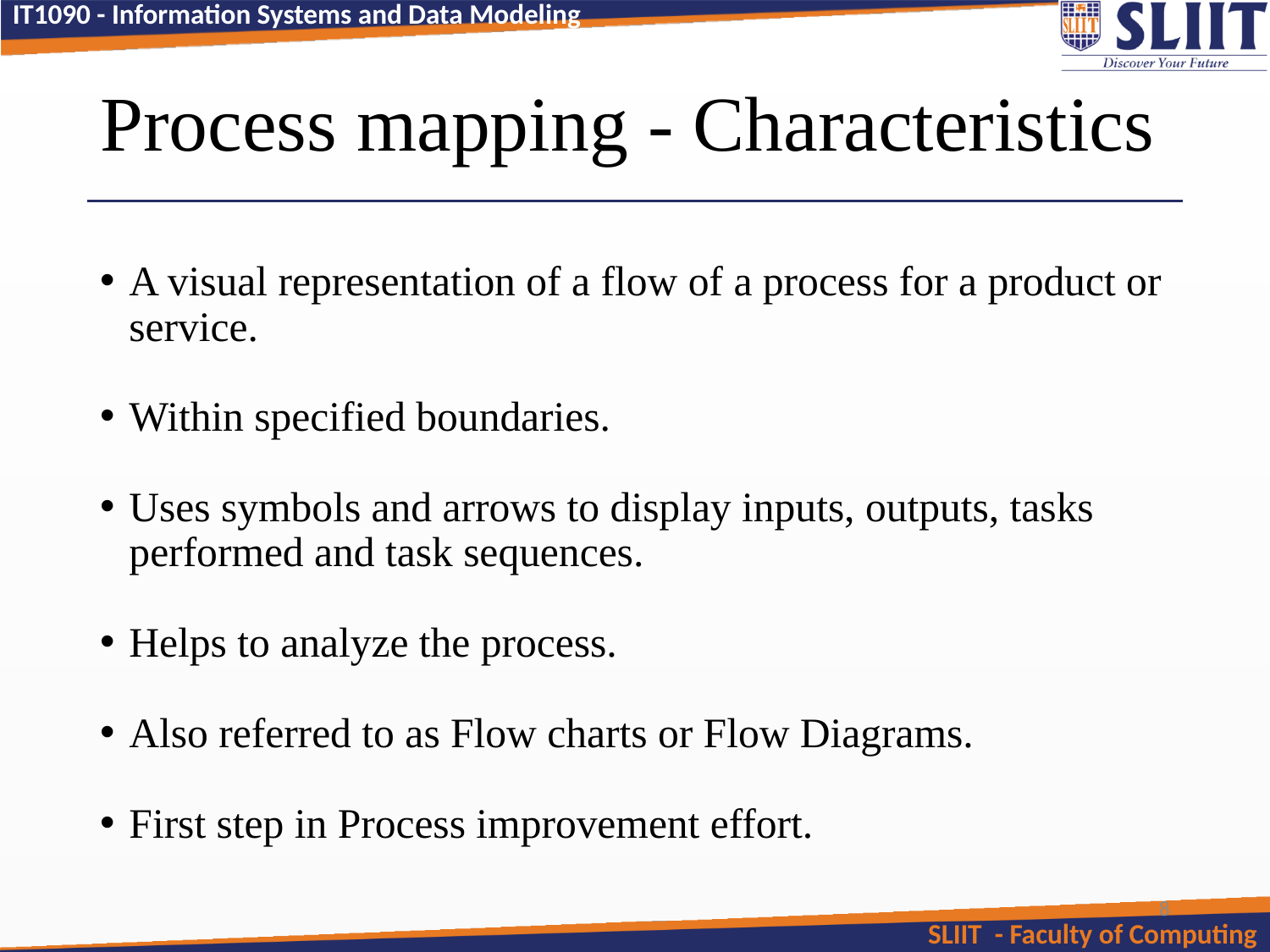

# Process mapping - Characteristics
A visual representation of a flow of a process for a product or service.

Within specified boundaries.

Uses symbols and arrows to display inputs, outputs, tasks performed and task sequences.

Helps to analyze the process.

Also referred to as Flow charts or Flow Diagrams.

First step in Process improvement effort.

8